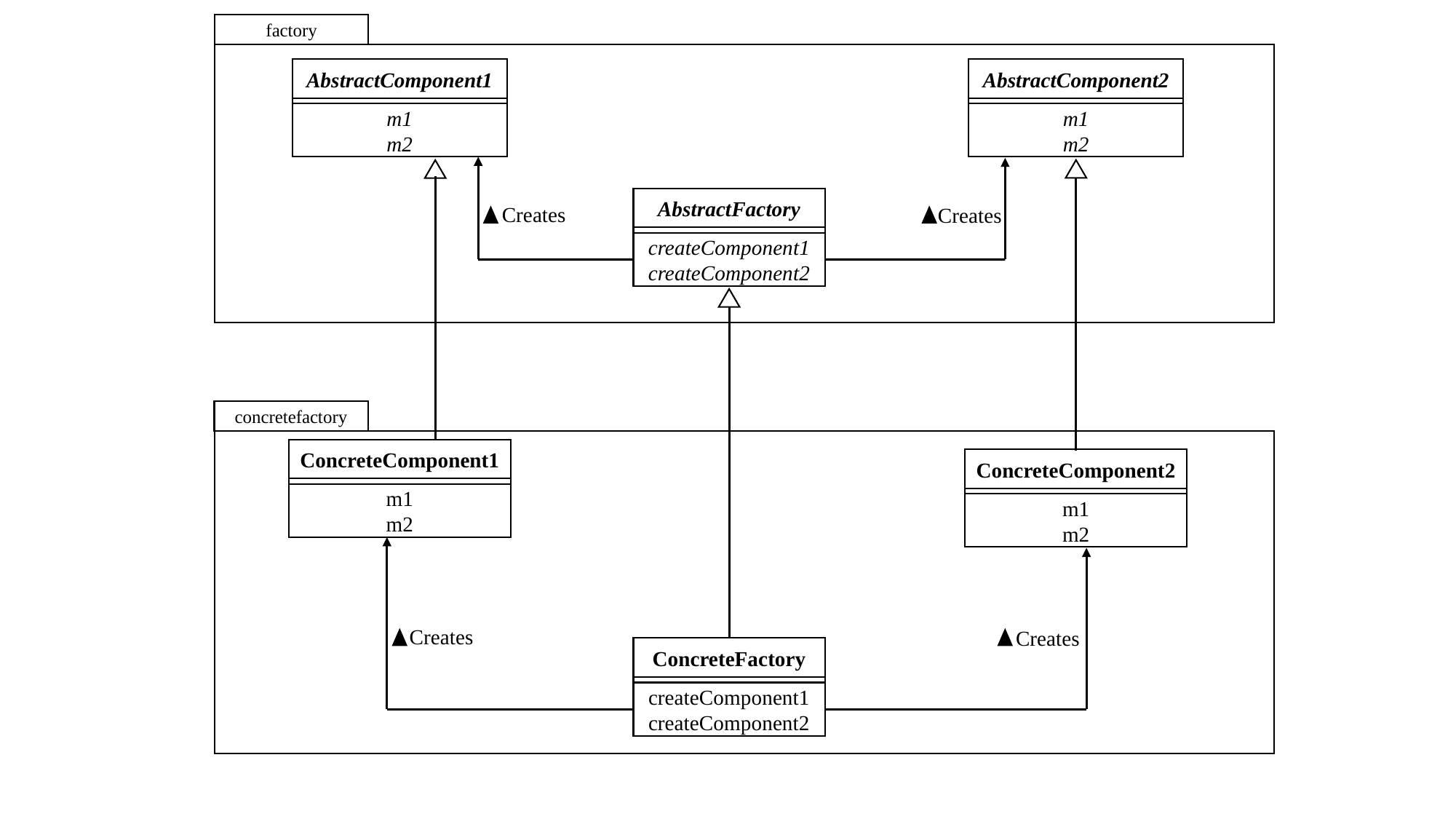

factory

AbstractComponent1

m1
m2
AbstractComponent2

m1
m2

AbstractFactory

createComponent1
createComponent2
Creates
Creates

concretefactory

ConcreteComponent1

m1
m2
ConcreteComponent2

m1
m2
Creates
Creates

ConcreteFactory

createComponent1
createComponent2